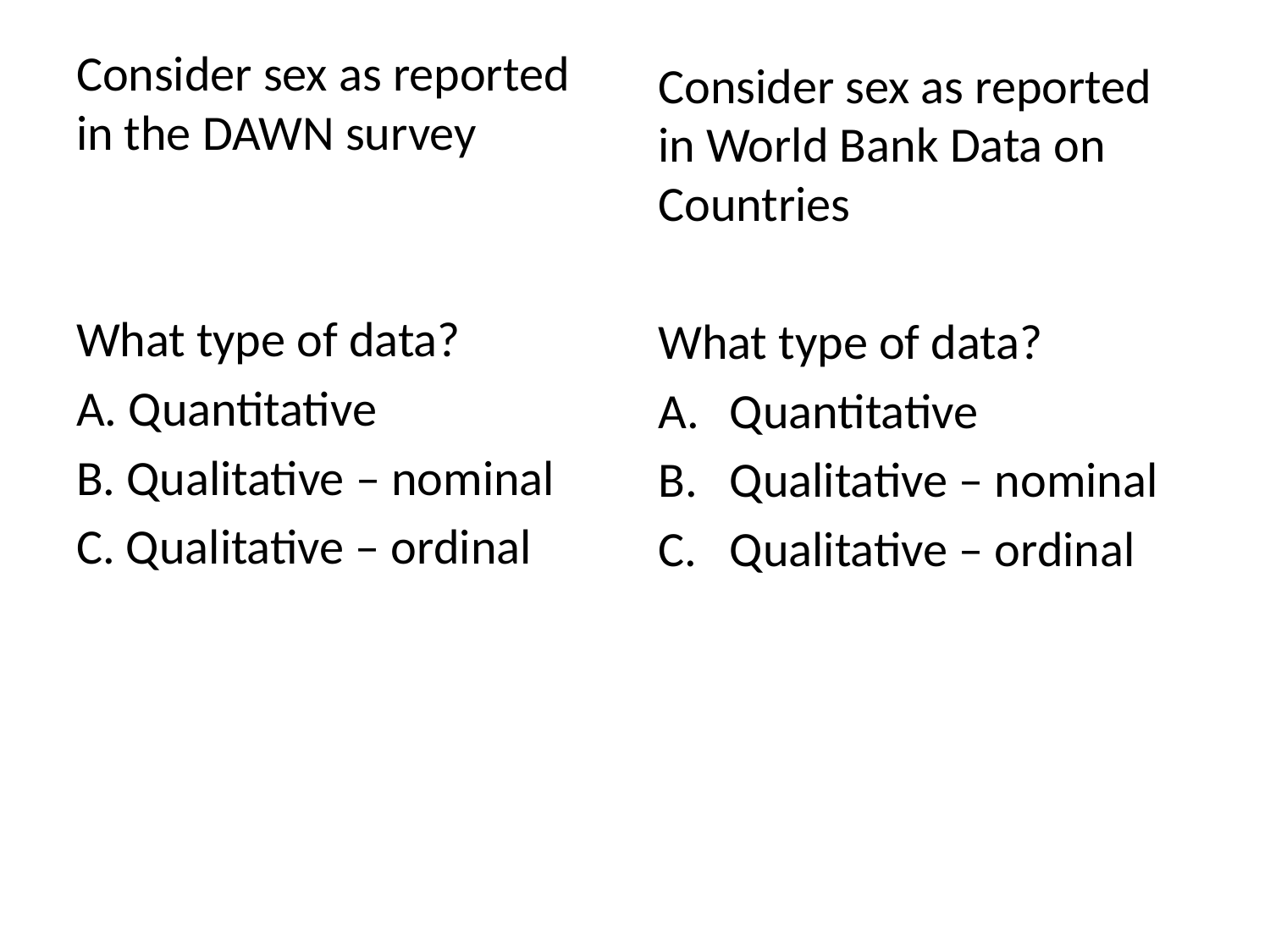

Consider sex as reported in the DAWN survey

What type of data?
A. Quantitative
B. Qualitative – nominal
C. Qualitative – ordinal

Consider sex as reported in World Bank Data on Countries

What type of data?
Quantitative
Qualitative – nominal
Qualitative – ordinal